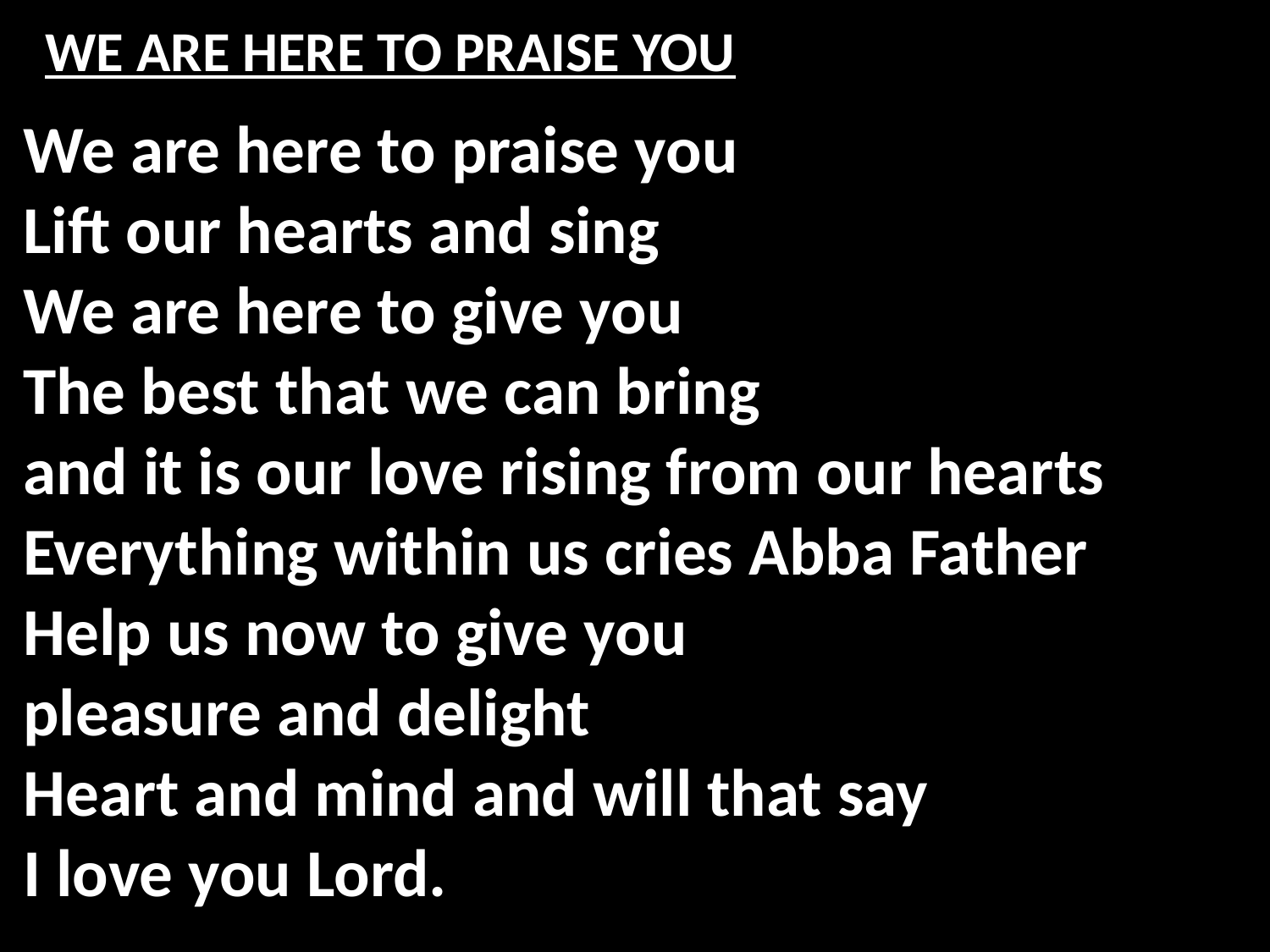

# WE ARE HERE TO PRAISE YOU
We are here to praise you
Lift our hearts and sing
We are here to give you
The best that we can bring
and it is our love rising from our hearts
Everything within us cries Abba Father
Help us now to give you
pleasure and delight
Heart and mind and will that say
I love you Lord.